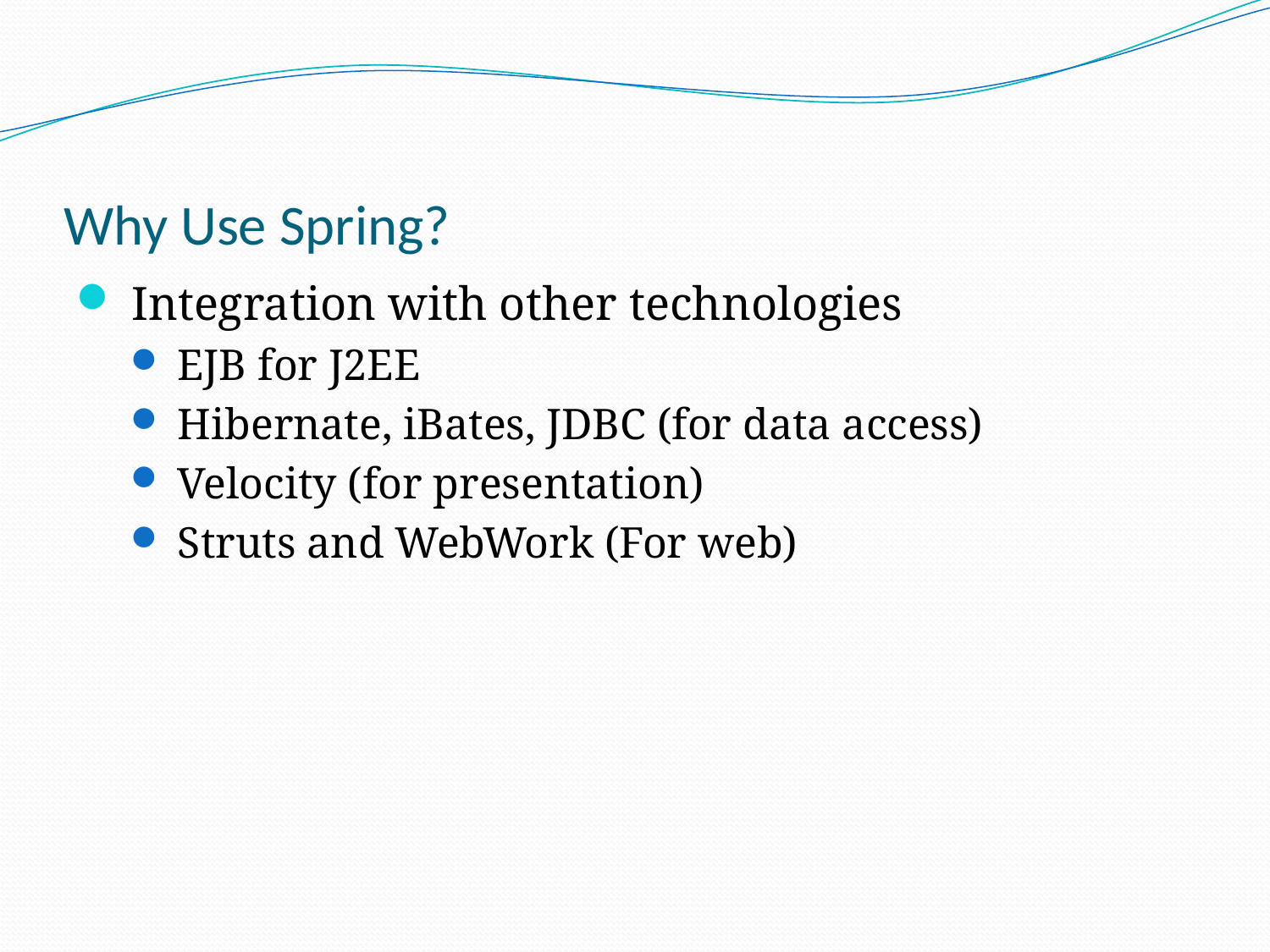

# Why Use Spring?
 Integration with other technologies
 EJB for J2EE
 Hibernate, iBates, JDBC (for data access)
 Velocity (for presentation)
 Struts and WebWork (For web)